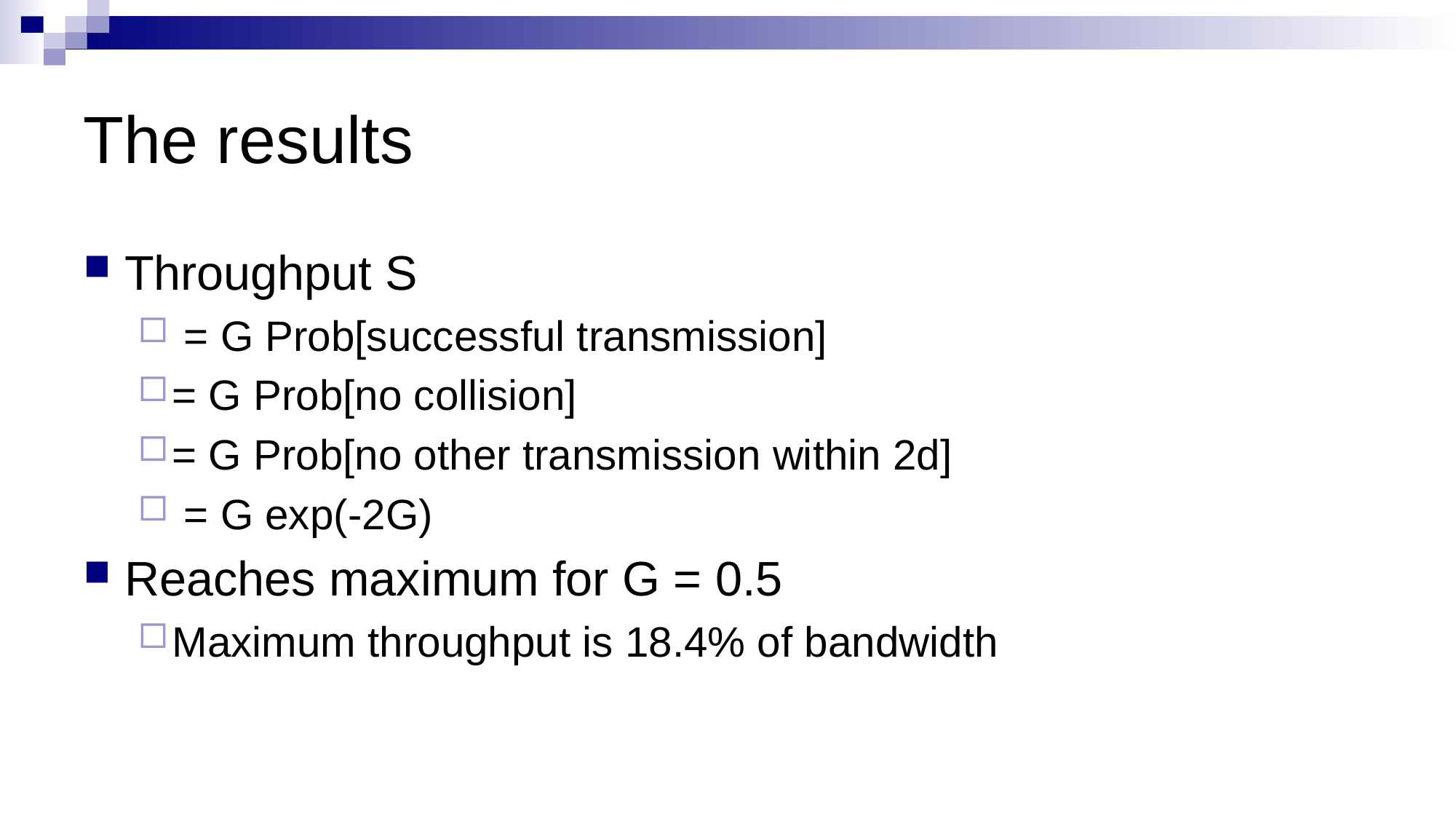

# The results
Throughput S
 = G Prob[successful transmission]
= G Prob[no collision]
= G Prob[no other transmission within 2d]
 = G exp(-2G)
Reaches maximum for G = 0.5
Maximum throughput is 18.4% of bandwidth